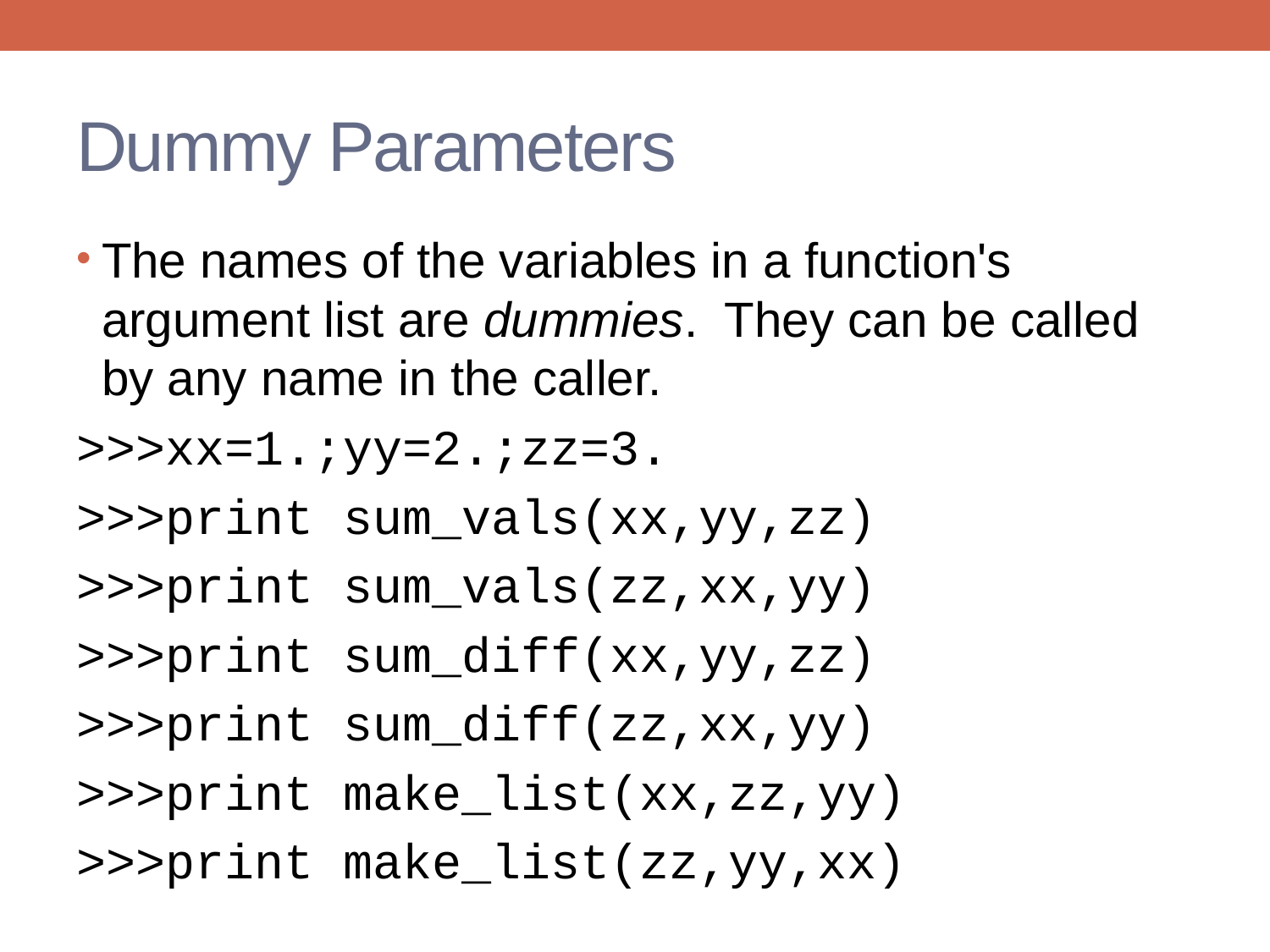

# Dummy Parameters
The names of the variables in a function's argument list are dummies.  They can be called by any name in the caller.
>>>xx=1.;yy=2.;zz=3.
>>>print sum_vals(xx,yy,zz)
>>>print sum_vals(zz,xx,yy)
>>>print sum_diff(xx,yy,zz)
>>>print sum_diff(zz,xx,yy)
>>>print make_list(xx,zz,yy)
>>>print make_list(zz,yy,xx)